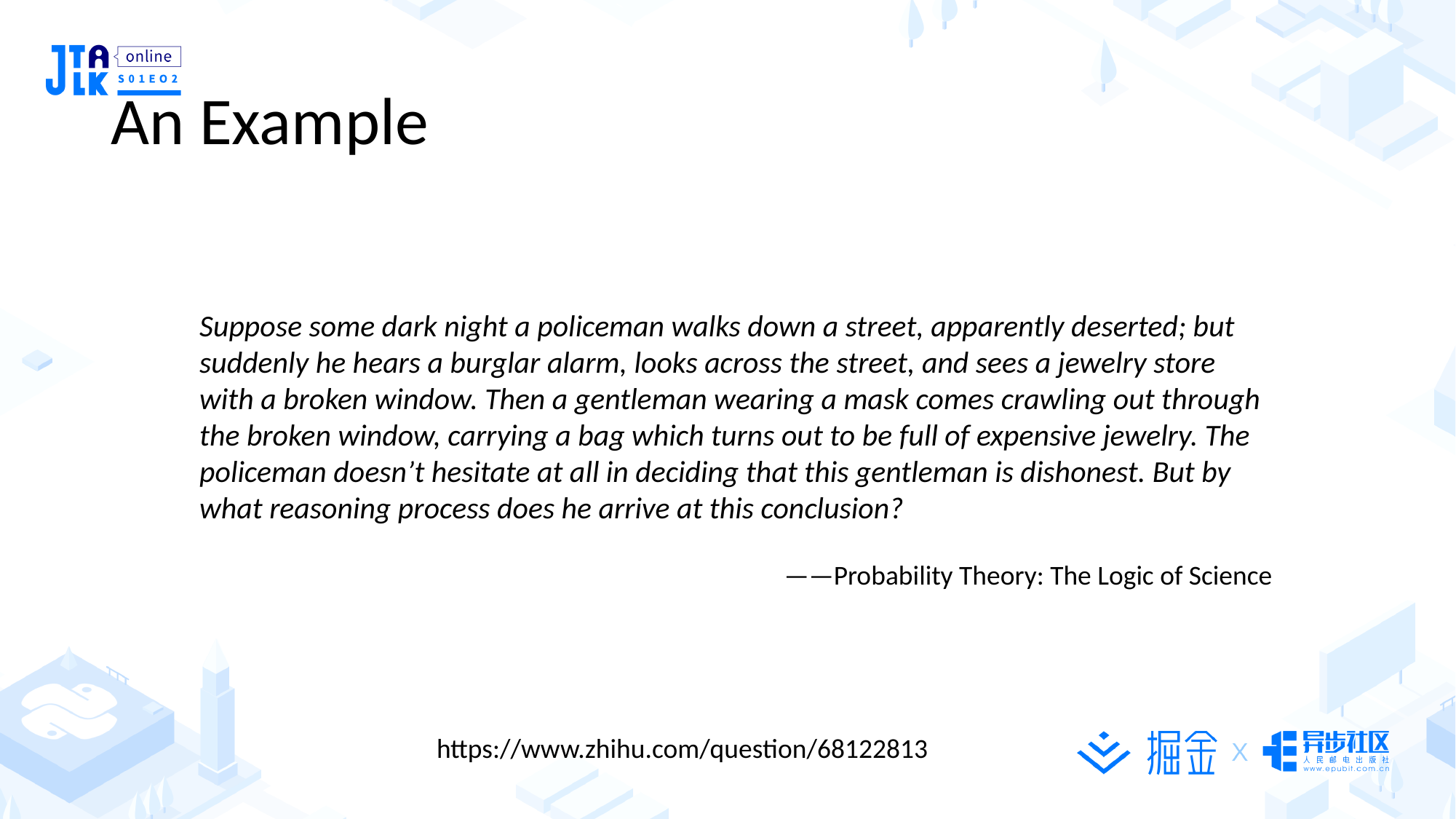

# An Example
Suppose some dark night a policeman walks down a street, apparently deserted; but suddenly he hears a burglar alarm, looks across the street, and sees a jewelry store with a broken window. Then a gentleman wearing a mask comes crawling out through the broken window, carrying a bag which turns out to be full of expensive jewelry. The policeman doesn’t hesitate at all in deciding that this gentleman is dishonest. But by what reasoning process does he arrive at this conclusion?

——Probability Theory: The Logic of Science

https://www.zhihu.com/question/68122813